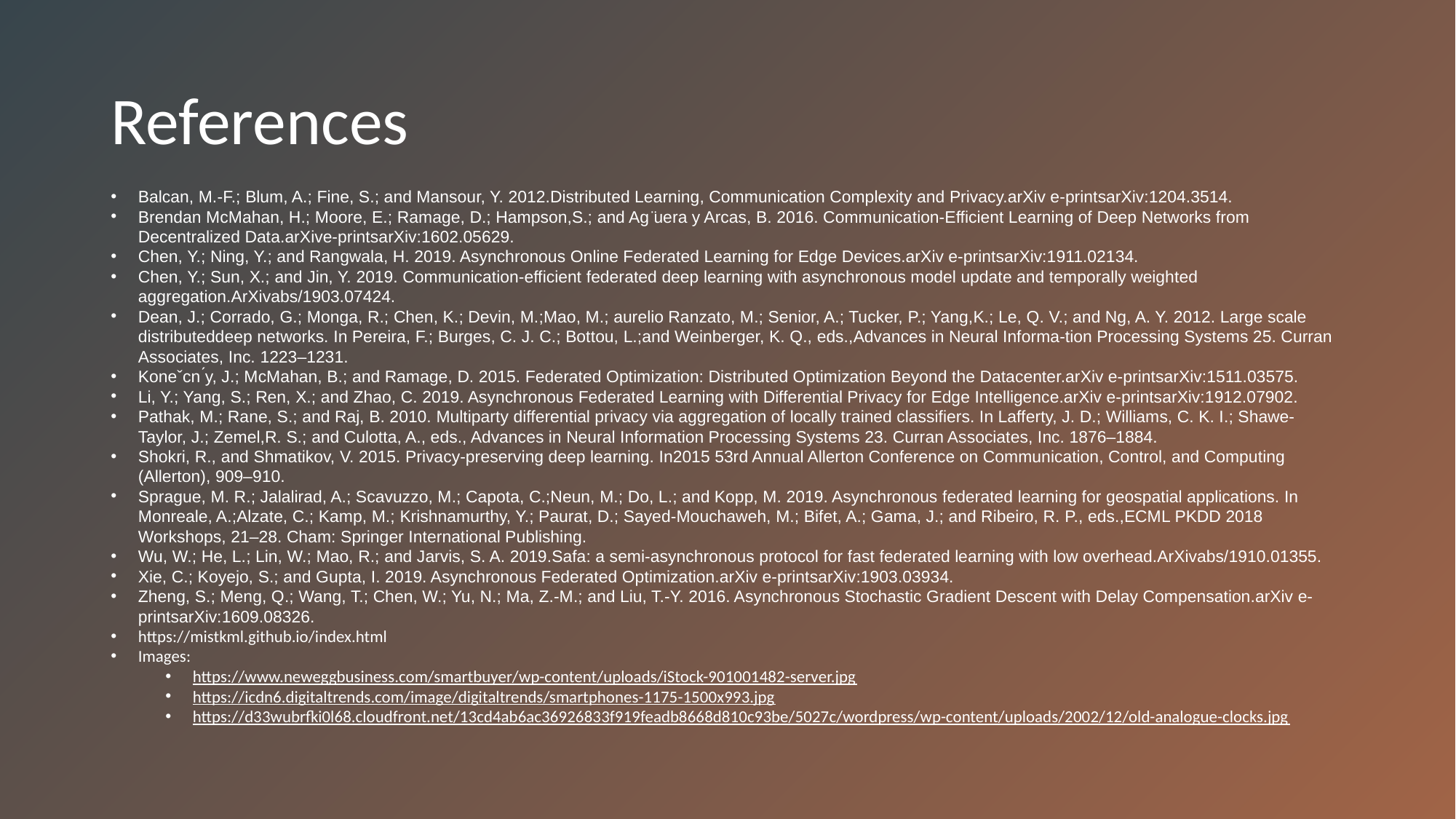

# References
Balcan, M.-F.; Blum, A.; Fine, S.; and Mansour, Y. 2012.Distributed Learning, Communication Complexity and Privacy.arXiv e-printsarXiv:1204.3514.
Brendan McMahan, H.; Moore, E.; Ramage, D.; Hampson,S.; and Ag ̈uera y Arcas, B. 2016. Communication-Efficient Learning of Deep Networks from Decentralized Data.arXive-printsarXiv:1602.05629.
Chen, Y.; Ning, Y.; and Rangwala, H. 2019. Asynchronous Online Federated Learning for Edge Devices.arXiv e-printsarXiv:1911.02134.
Chen, Y.; Sun, X.; and Jin, Y. 2019. Communication-efficient federated deep learning with asynchronous model update and temporally weighted aggregation.ArXivabs/1903.07424.
Dean, J.; Corrado, G.; Monga, R.; Chen, K.; Devin, M.;Mao, M.; aurelio Ranzato, M.; Senior, A.; Tucker, P.; Yang,K.; Le, Q. V.; and Ng, A. Y. 2012. Large scale distributeddeep networks. In Pereira, F.; Burges, C. J. C.; Bottou, L.;and Weinberger, K. Q., eds.,Advances in Neural Informa-tion Processing Systems 25. Curran Associates, Inc. 1223–1231.
Koneˇcn ́y, J.; McMahan, B.; and Ramage, D. 2015. Federated Optimization: Distributed Optimization Beyond the Datacenter.arXiv e-printsarXiv:1511.03575.
Li, Y.; Yang, S.; Ren, X.; and Zhao, C. 2019. Asynchronous Federated Learning with Differential Privacy for Edge Intelligence.arXiv e-printsarXiv:1912.07902.
Pathak, M.; Rane, S.; and Raj, B. 2010. Multiparty differential privacy via aggregation of locally trained classifiers. In Lafferty, J. D.; Williams, C. K. I.; Shawe-Taylor, J.; Zemel,R. S.; and Culotta, A., eds., Advances in Neural Information Processing Systems 23. Curran Associates, Inc. 1876–1884.
Shokri, R., and Shmatikov, V. 2015. Privacy-preserving deep learning. In2015 53rd Annual Allerton Conference on Communication, Control, and Computing (Allerton), 909–910.
Sprague, M. R.; Jalalirad, A.; Scavuzzo, M.; Capota, C.;Neun, M.; Do, L.; and Kopp, M. 2019. Asynchronous federated learning for geospatial applications. In Monreale, A.;Alzate, C.; Kamp, M.; Krishnamurthy, Y.; Paurat, D.; Sayed-Mouchaweh, M.; Bifet, A.; Gama, J.; and Ribeiro, R. P., eds.,ECML PKDD 2018 Workshops, 21–28. Cham: Springer International Publishing.
Wu, W.; He, L.; Lin, W.; Mao, R.; and Jarvis, S. A. 2019.Safa: a semi-asynchronous protocol for fast federated learning with low overhead.ArXivabs/1910.01355.
Xie, C.; Koyejo, S.; and Gupta, I. 2019. Asynchronous Federated Optimization.arXiv e-printsarXiv:1903.03934.
Zheng, S.; Meng, Q.; Wang, T.; Chen, W.; Yu, N.; Ma, Z.-M.; and Liu, T.-Y. 2016. Asynchronous Stochastic Gradient Descent with Delay Compensation.arXiv e-printsarXiv:1609.08326.
https://mistkml.github.io/index.html
Images:
https://www.neweggbusiness.com/smartbuyer/wp-content/uploads/iStock-901001482-server.jpg
https://icdn6.digitaltrends.com/image/digitaltrends/smartphones-1175-1500x993.jpg
https://d33wubrfki0l68.cloudfront.net/13cd4ab6ac36926833f919feadb8668d810c93be/5027c/wordpress/wp-content/uploads/2002/12/old-analogue-clocks.jpg